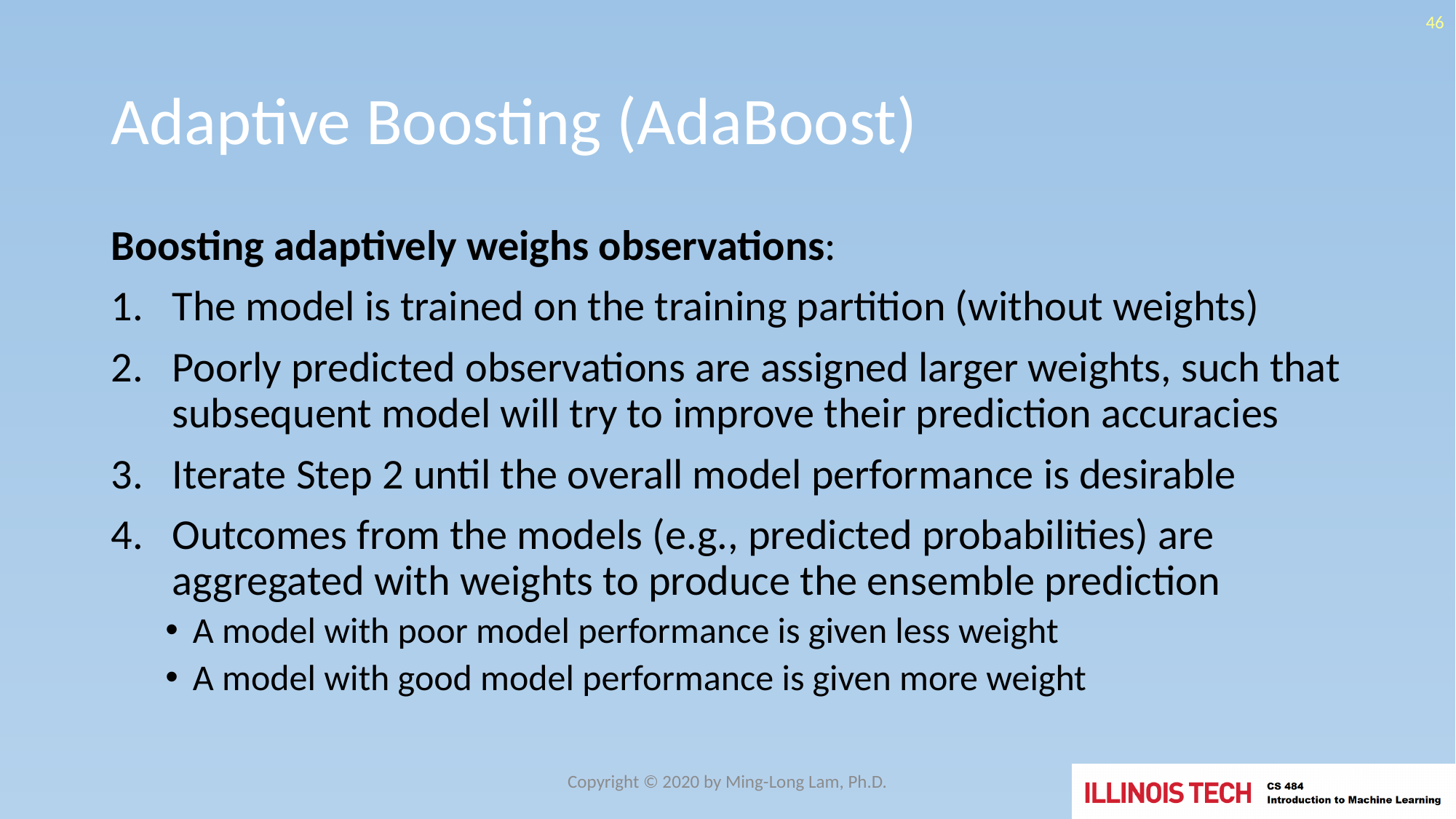

46
# Adaptive Boosting (AdaBoost)
Boosting adaptively weighs observations:
The model is trained on the training partition (without weights)
Poorly predicted observations are assigned larger weights, such that subsequent model will try to improve their prediction accuracies
Iterate Step 2 until the overall model performance is desirable
Outcomes from the models (e.g., predicted probabilities) are aggregated with weights to produce the ensemble prediction
A model with poor model performance is given less weight
A model with good model performance is given more weight
Copyright © 2020 by Ming-Long Lam, Ph.D.